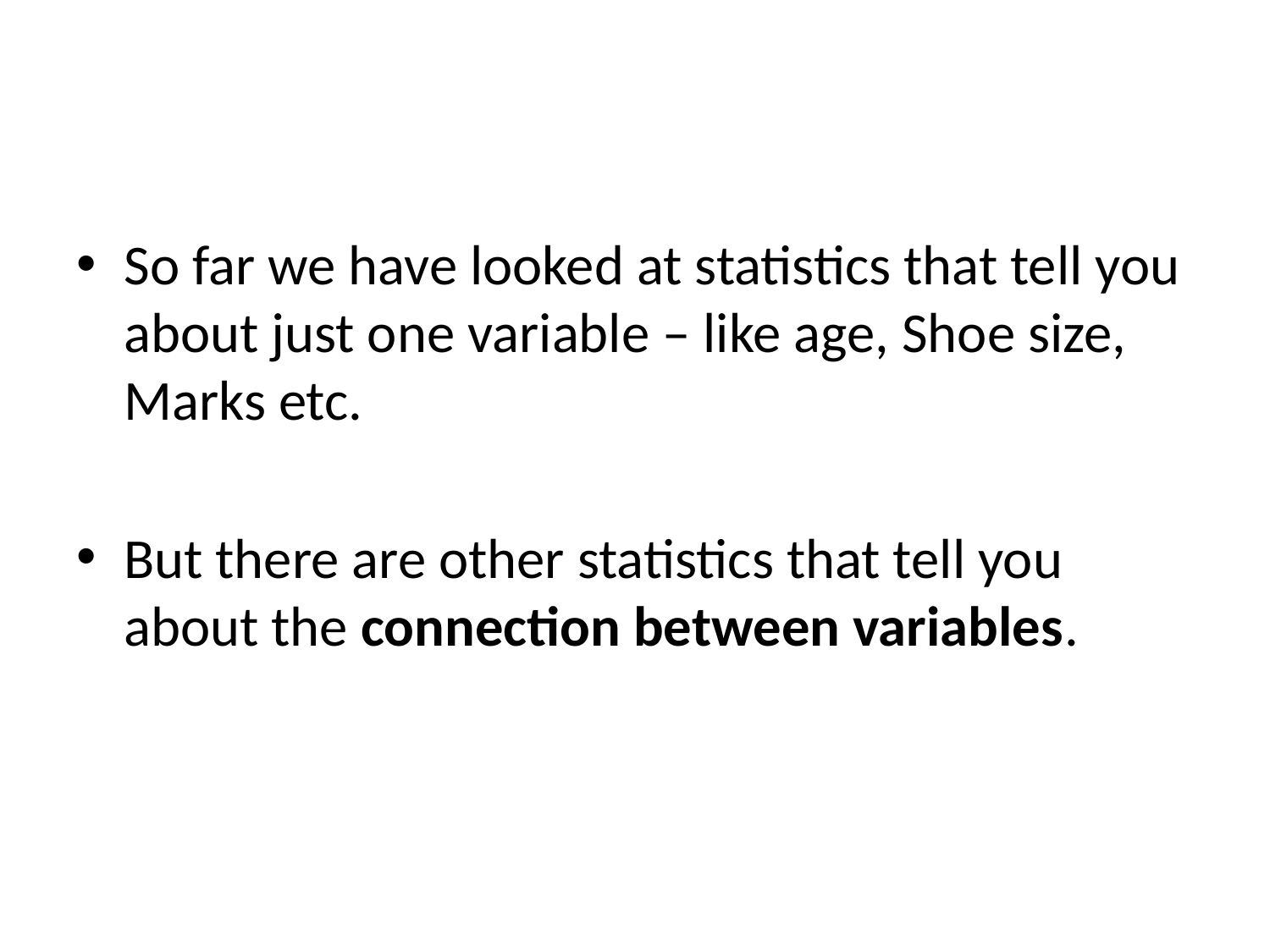

#
So far we have looked at statistics that tell you about just one variable – like age, Shoe size, Marks etc.

But there are other statistics that tell you about the connection between variables.